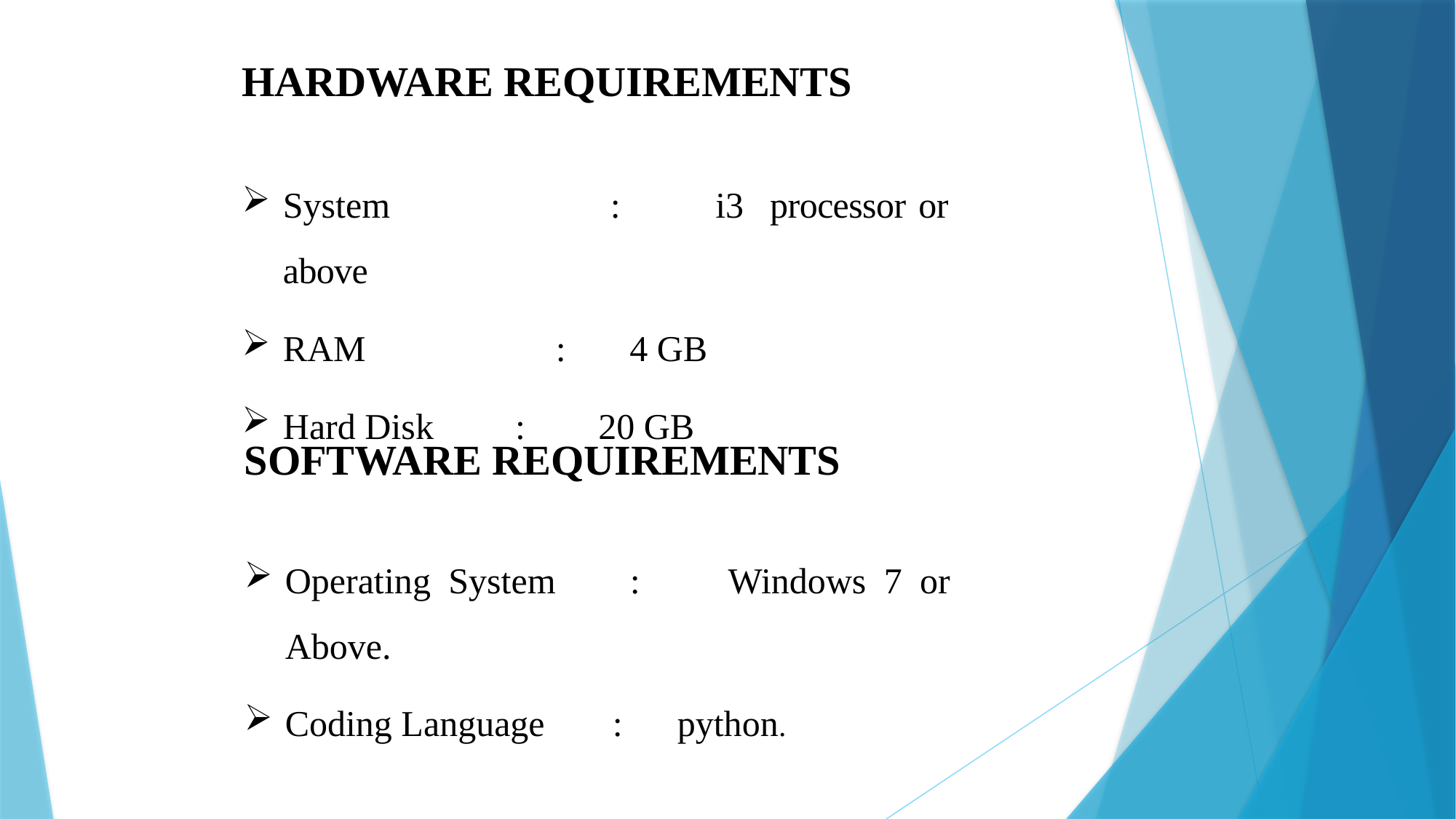

HARDWARE REQUIREMENTS

System   		:       i3  processor or above
RAM  		      :       4 GB
Hard Disk         :        20 GB
SOFTWARE REQUIREMENTS

Operating System  	:     Windows 7 or Above.
Coding Language 	:      python.